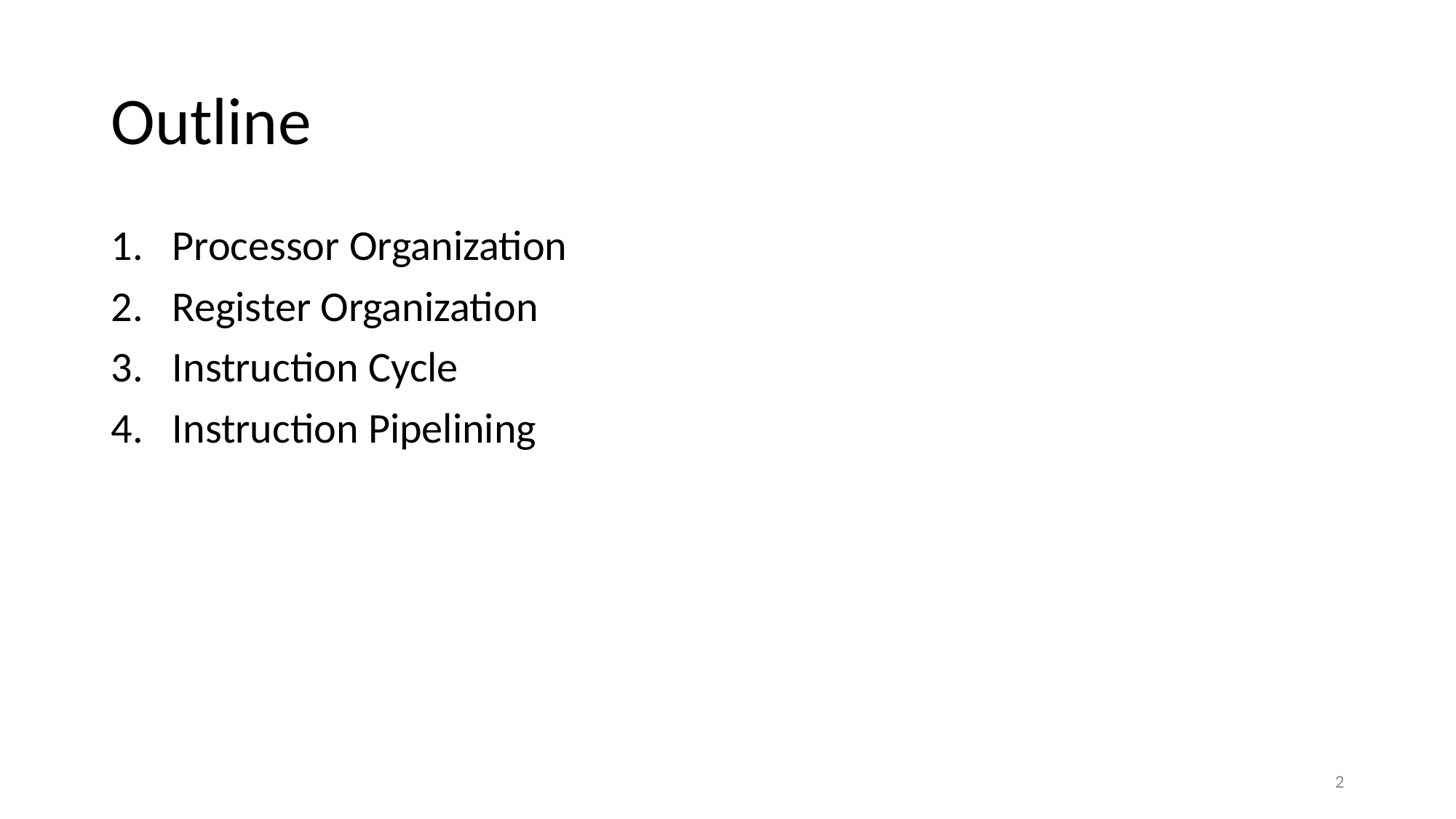

# Outline
Processor Organization
Register Organization
Instruction Cycle
Instruction Pipelining
2